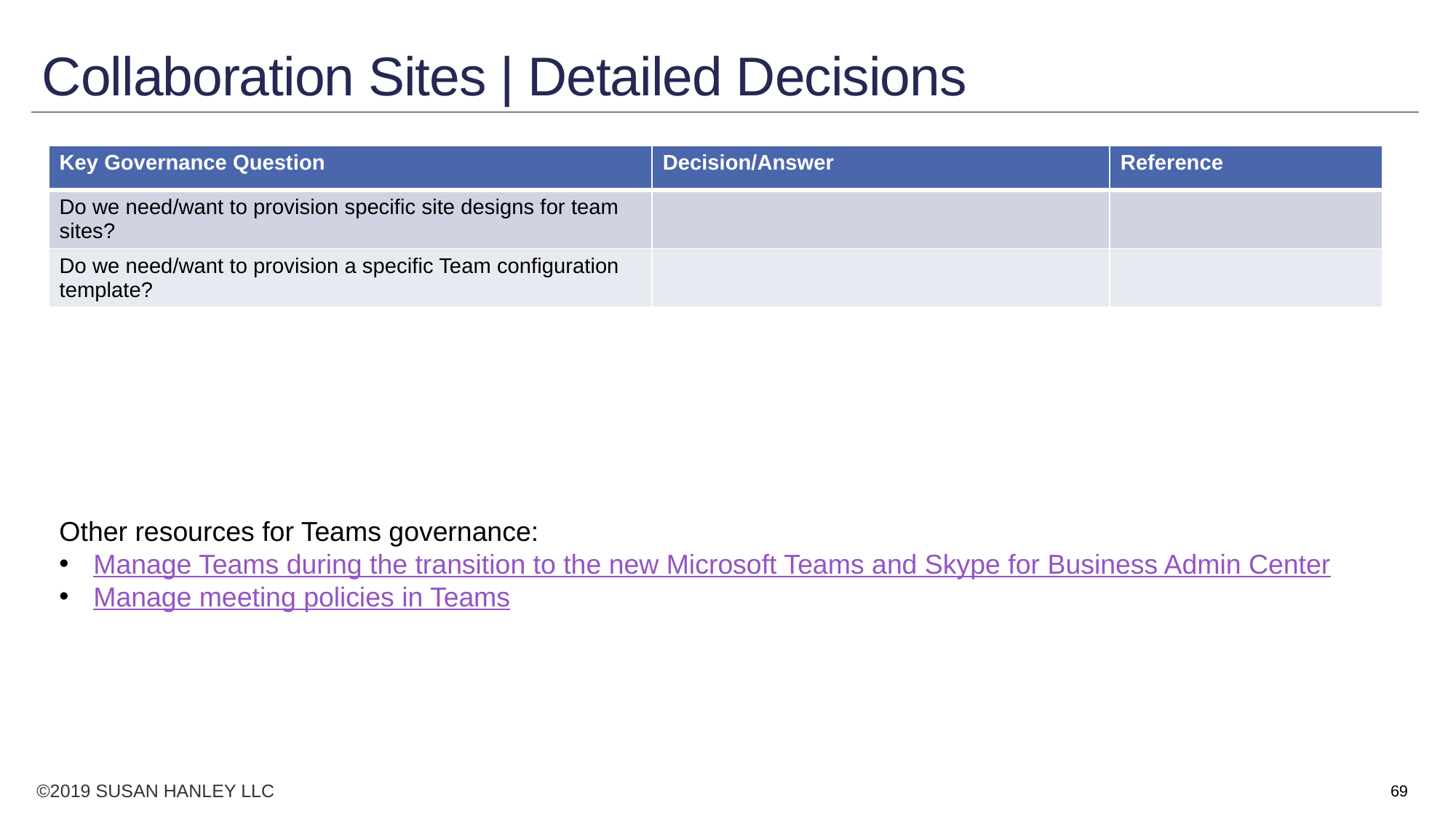

# Collaboration Sites | Detailed Decisions
| Key Governance Question | Decision/Answer | Reference |
| --- | --- | --- |
| Do we need/want to provision specific site designs for team sites? |  |  |
| Do we need/want to provision a specific Team configuration template? |  |  |
Other resources for Teams governance:
Manage Teams during the transition to the new Microsoft Teams and Skype for Business Admin Center
Manage meeting policies in Teams
69